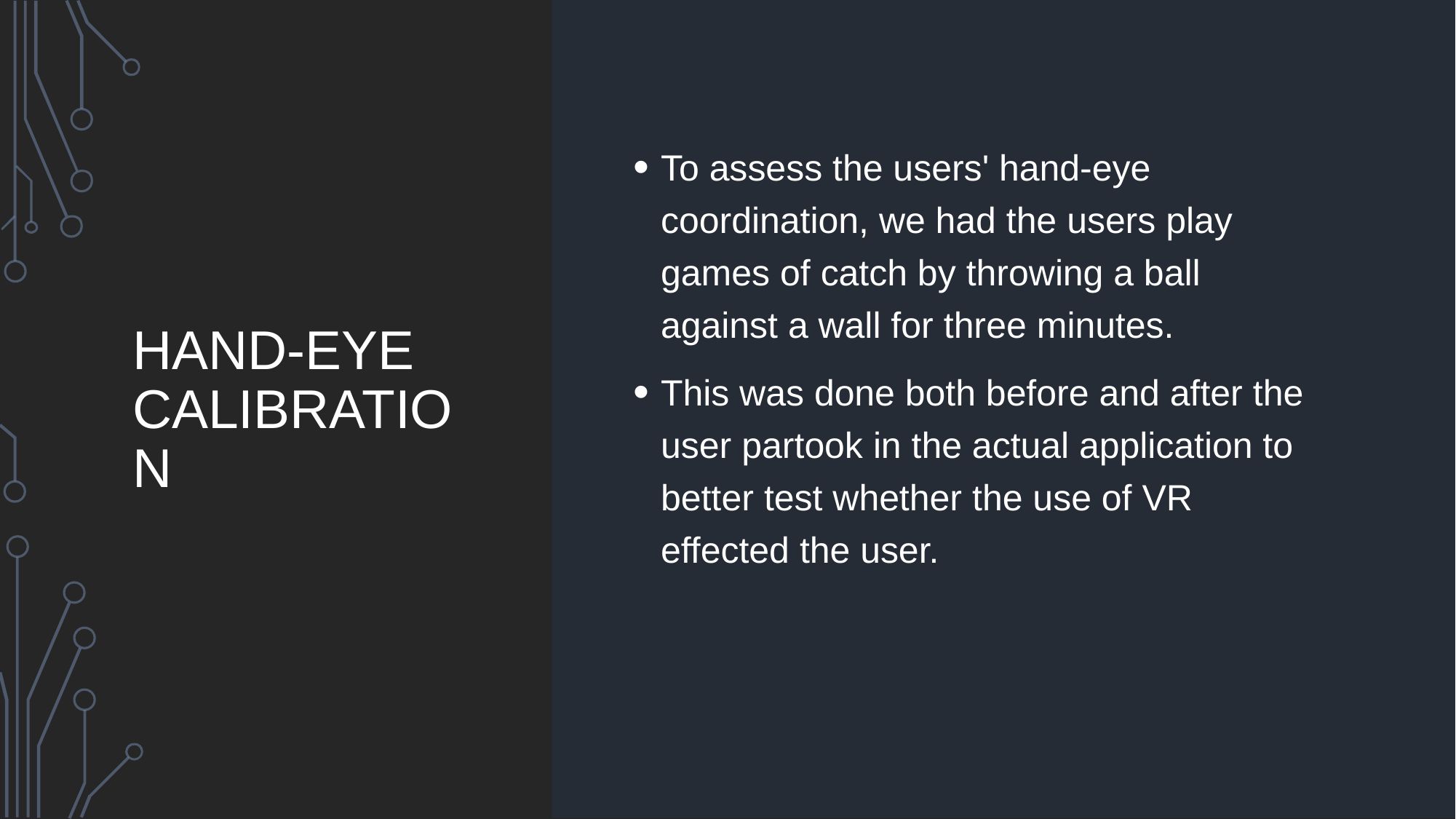

# Hand-Eye Calibration
To assess the users' hand-eye coordination, we had the users play games of catch by throwing a ball against a wall for three minutes.
This was done both before and after the user partook in the actual application to better test whether the use of VR effected the user.